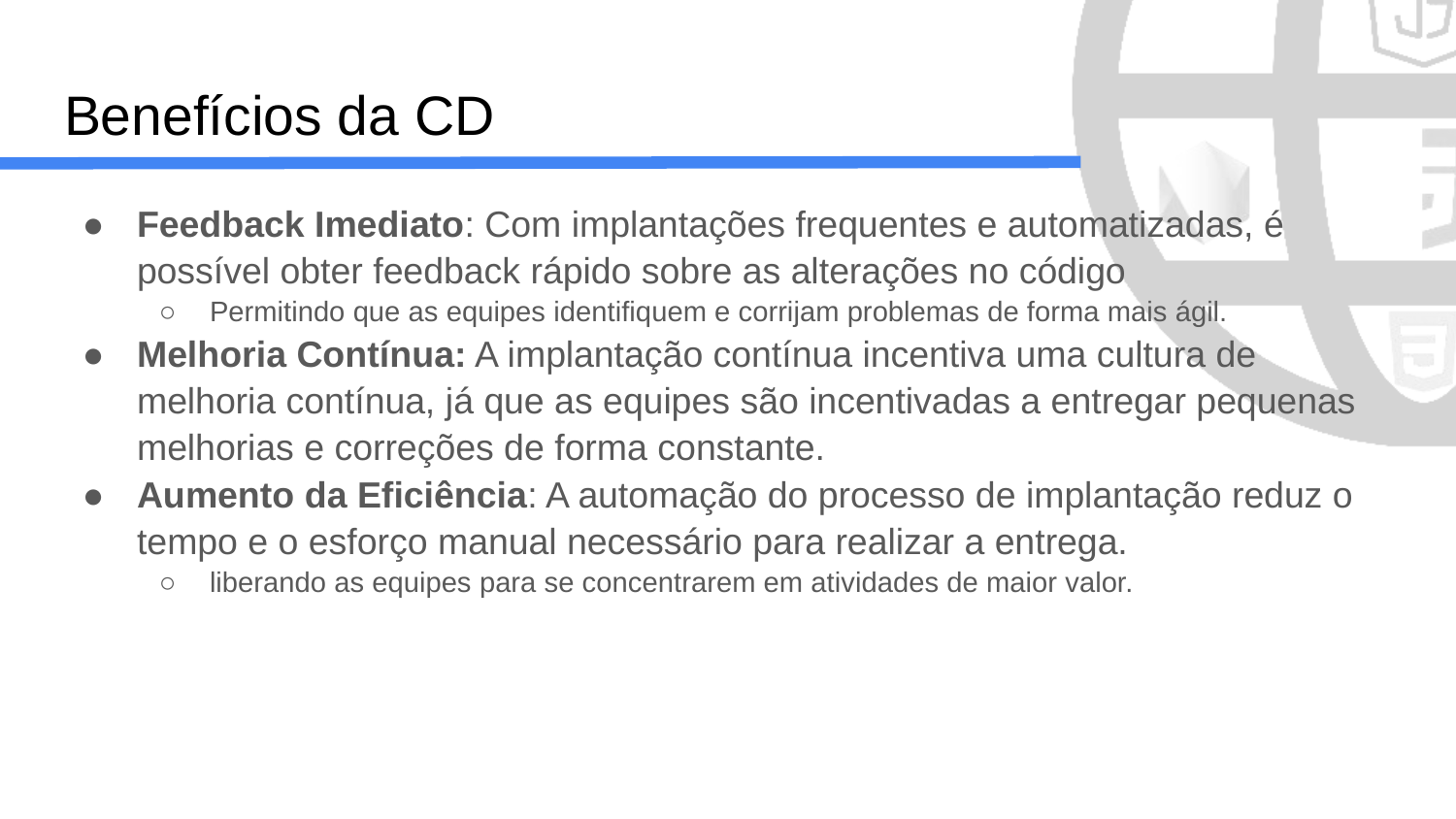

# Benefícios da CD

Feedback Imediato: Com implantações frequentes e automatizadas, é possível obter feedback rápido sobre as alterações no código
Permitindo que as equipes identifiquem e corrijam problemas de forma mais ágil.
Melhoria Contínua: A implantação contínua incentiva uma cultura de melhoria contínua, já que as equipes são incentivadas a entregar pequenas melhorias e correções de forma constante.
Aumento da Eficiência: A automação do processo de implantação reduz o tempo e o esforço manual necessário para realizar a entrega.
liberando as equipes para se concentrarem em atividades de maior valor.